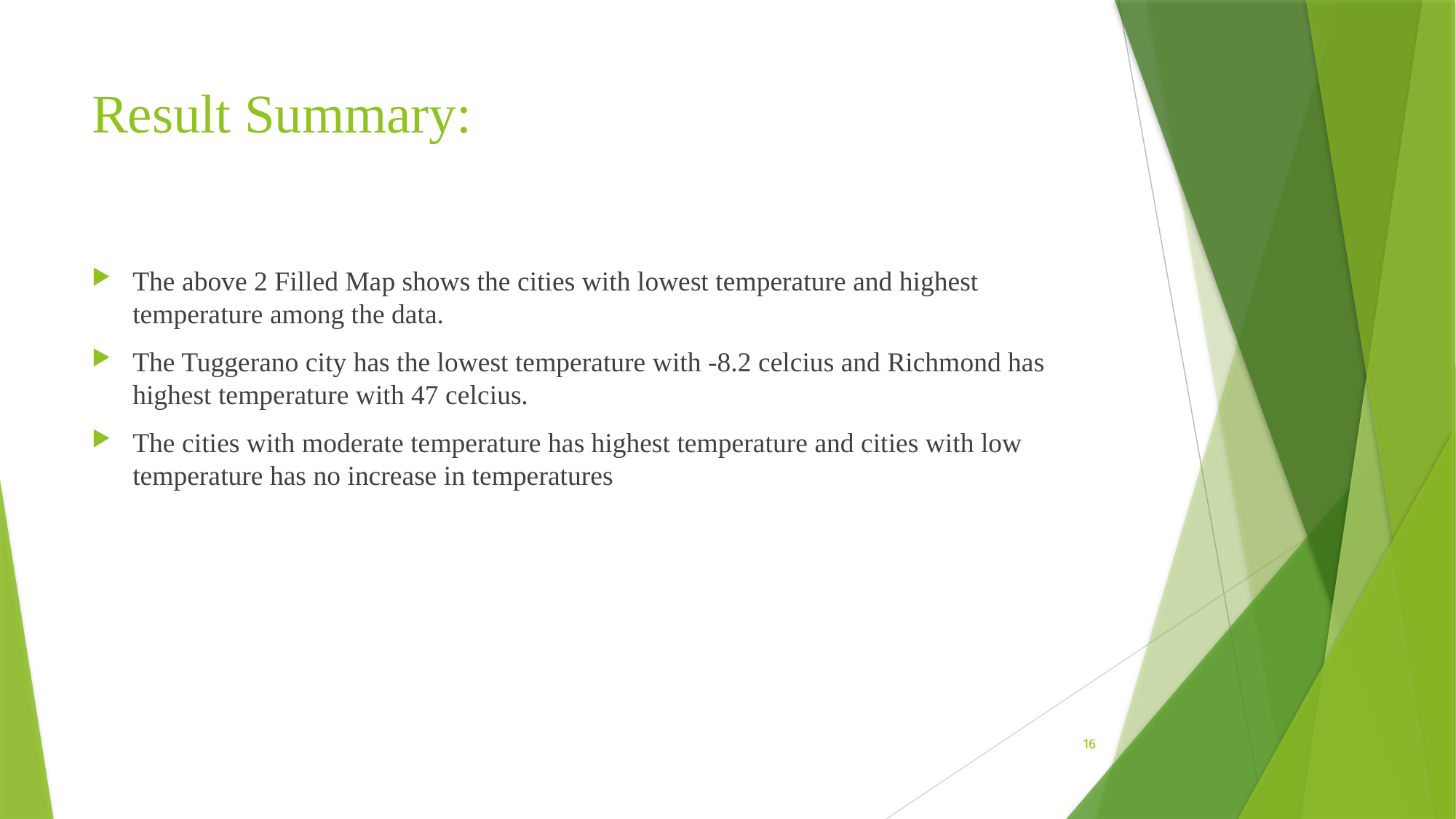

# Result Summary:
The above 2 Filled Map shows the cities with lowest temperature and highest temperature among the data.
The Tuggerano city has the lowest temperature with -8.2 celcius and Richmond has highest temperature with 47 celcius.
The cities with moderate temperature has highest temperature and cities with low temperature has no increase in temperatures
16